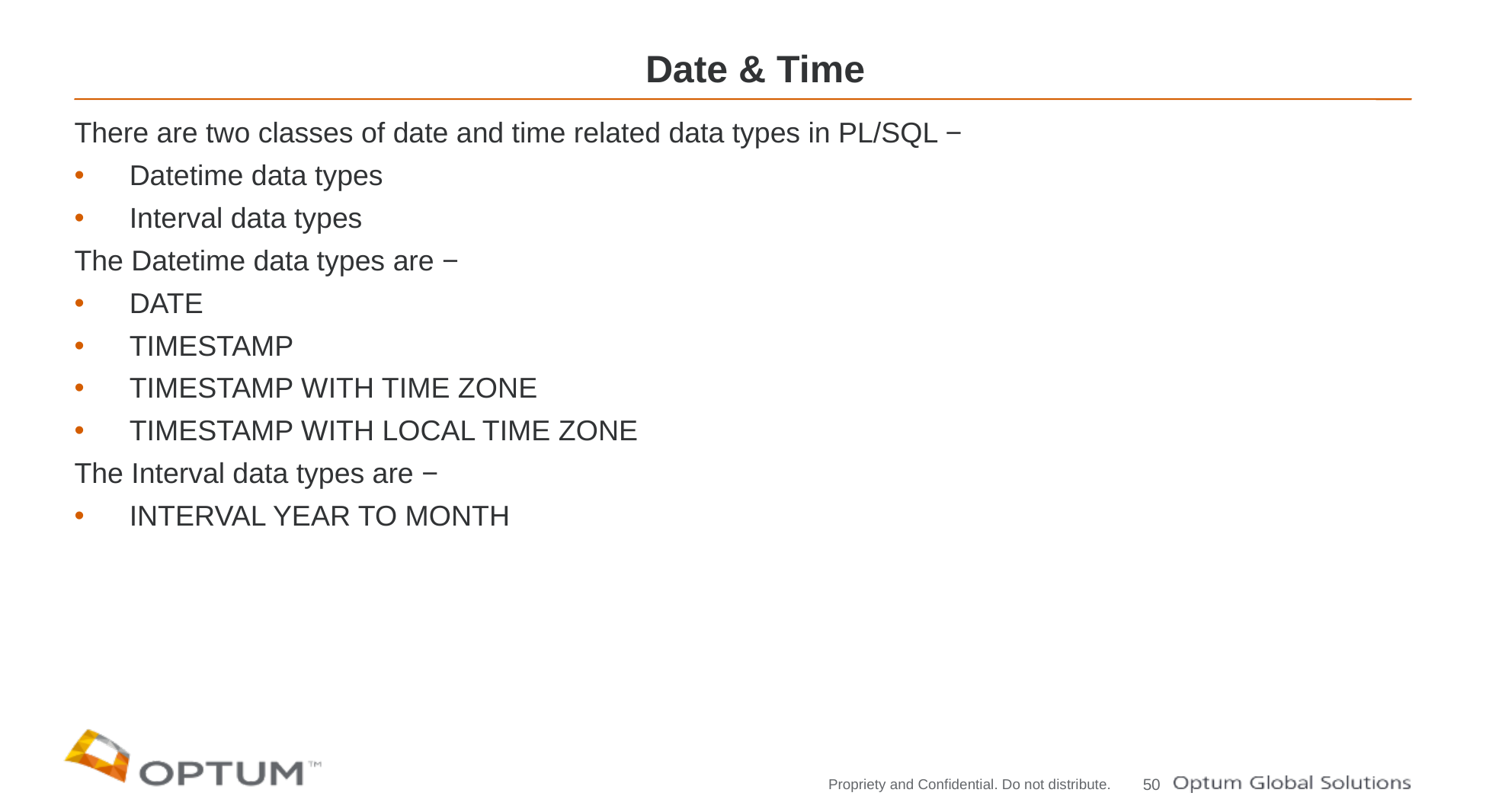

# Date & Time
There are two classes of date and time related data types in PL/SQL −
Datetime data types
Interval data types
The Datetime data types are −
DATE
TIMESTAMP
TIMESTAMP WITH TIME ZONE
TIMESTAMP WITH LOCAL TIME ZONE
The Interval data types are −
INTERVAL YEAR TO MONTH

50